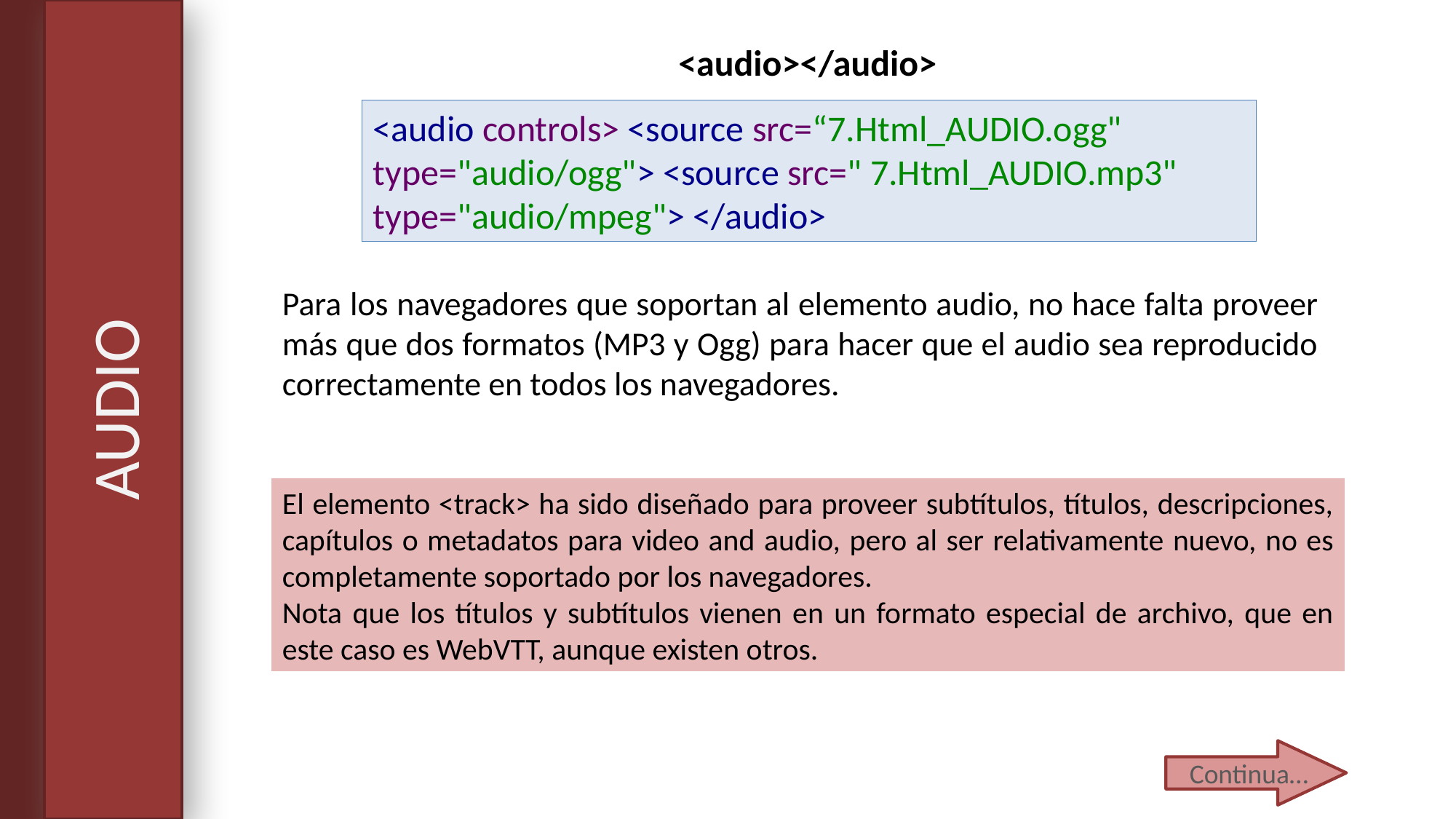

<audio></audio>
<audio controls> <source src=“7.Html_AUDIO.ogg" type="audio/ogg"> <source src=" 7.Html_AUDIO.mp3" type="audio/mpeg"> </audio>
Para los navegadores que soportan al elemento audio, no hace falta proveer más que dos formatos (MP3 y Ogg) para hacer que el audio sea reproducido correctamente en todos los navegadores.
# AUDIO
El elemento <track> ha sido diseñado para proveer subtítulos, títulos, descripciones, capítulos o metadatos para video and audio, pero al ser relativamente nuevo, no es completamente soportado por los navegadores.
Nota que los títulos y subtítulos vienen en un formato especial de archivo, que en este caso es WebVTT, aunque existen otros.

Continua…